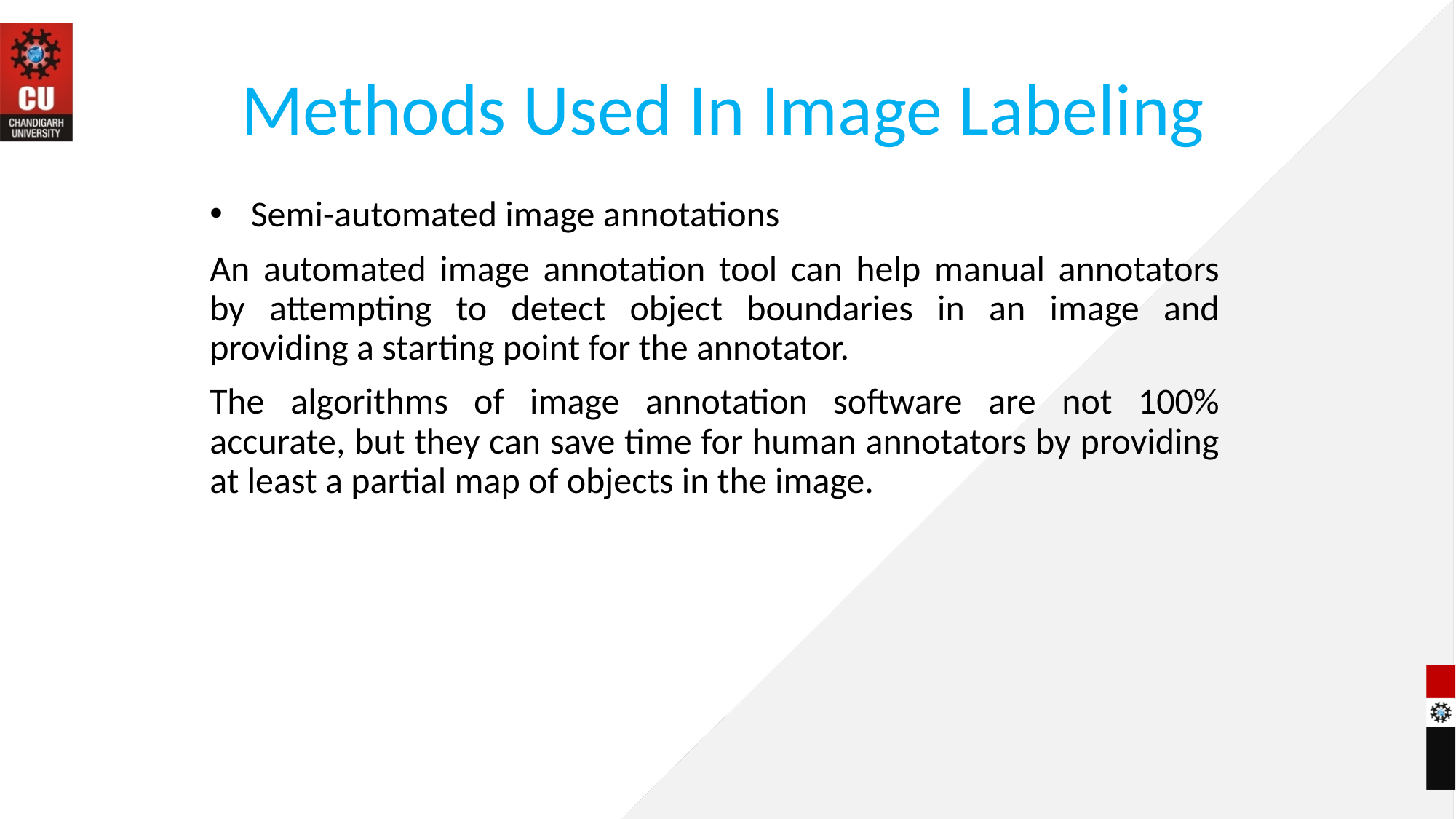

# Methods Used In Image Labeling
Semi-automated image annotations
An automated image annotation tool can help manual annotators by attempting to detect object boundaries in an image and providing a starting point for the annotator.
The algorithms of image annotation software are not 100% accurate, but they can save time for human annotators by providing at least a partial map of objects in the image.